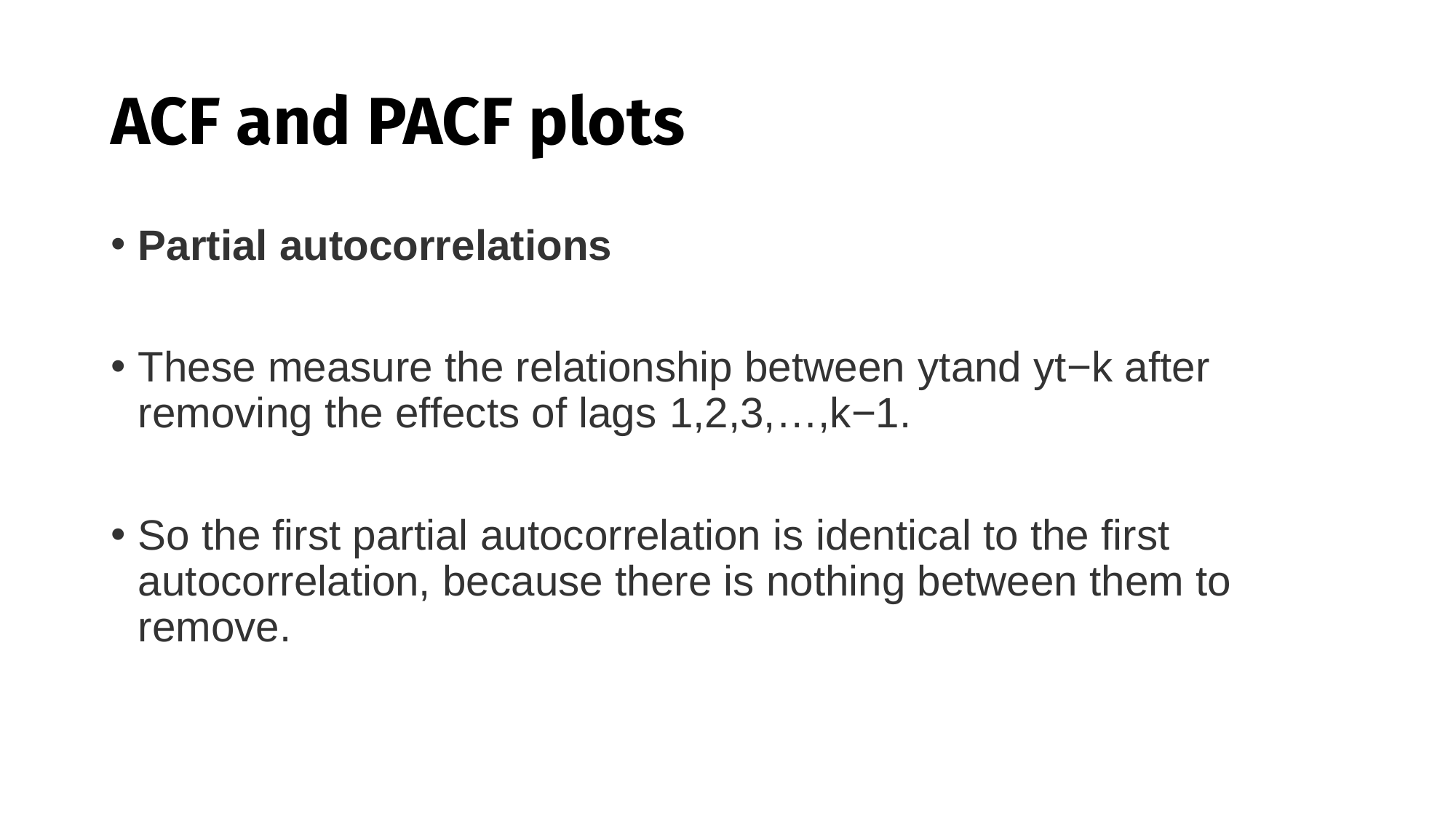

# ACF and PACF plots
Partial autocorrelations

These measure the relationship between ytand yt−k after removing the effects of lags 1,2,3,…,k−1.

So the first partial autocorrelation is identical to the first autocorrelation, because there is nothing between them to remove.